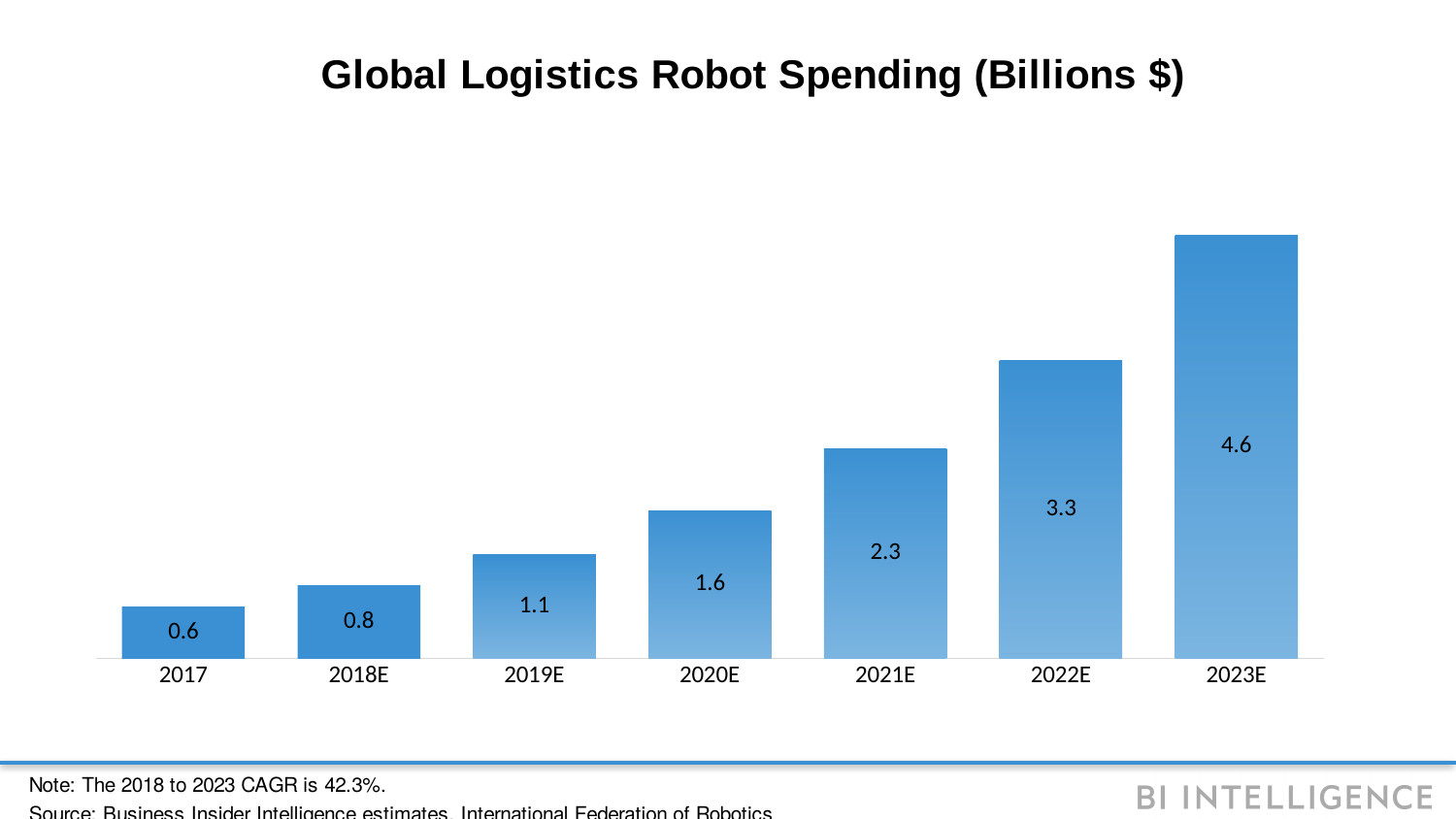

### Chart: Global Logistics Robot Spending (Billions $)

| Category | Spending (billions) |
|---|---|
| 2017 | 0.55722 |
| 2018E | 0.793484 |
| 2019E | 1.129547 |
| 2020E | 1.607388 |
| 2021E | 2.286551 |
| 2022E | 3.251466 |
| 2023E | 4.621777 |